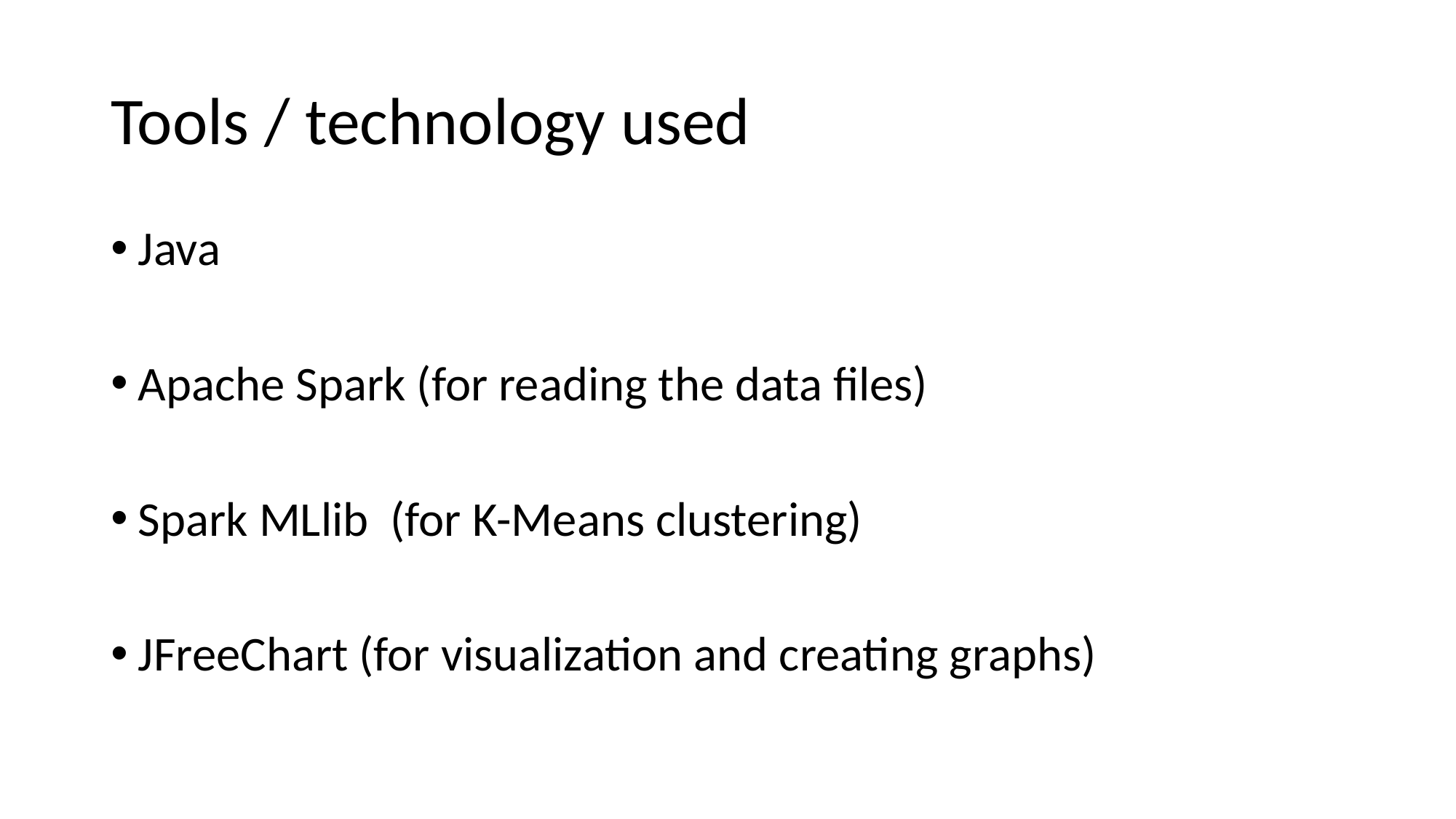

# Tools / technology used
Java

Apache Spark (for reading the data files)

Spark MLlib  (for K-Means clustering)

JFreeChart (for visualization and creating graphs)